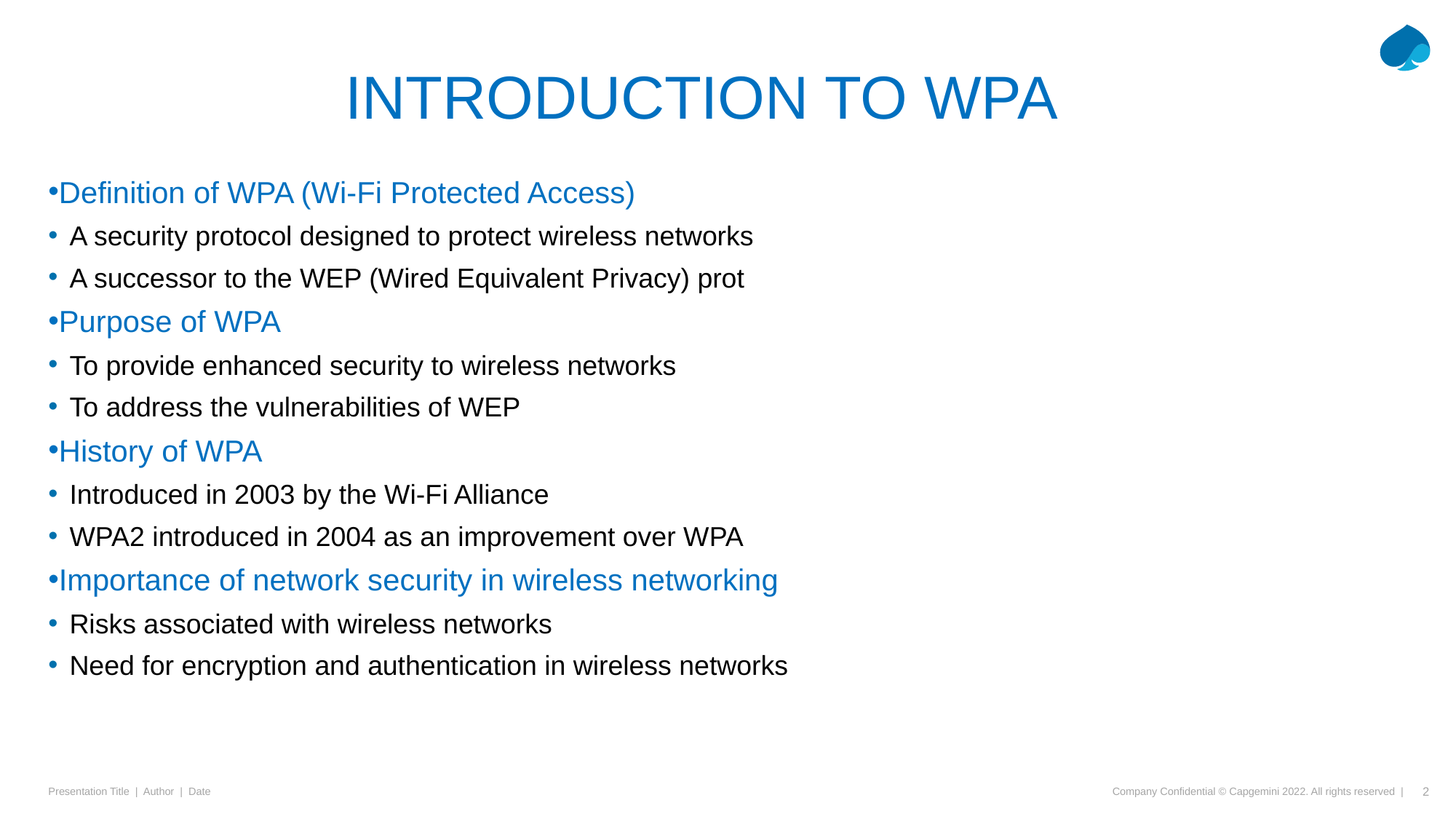

# introduction to WPA
Definition of WPA (Wi-Fi Protected Access)
A security protocol designed to protect wireless networks
A successor to the WEP (Wired Equivalent Privacy) prot
Purpose of WPA
To provide enhanced security to wireless networks
To address the vulnerabilities of WEP
History of WPA
Introduced in 2003 by the Wi-Fi Alliance
WPA2 introduced in 2004 as an improvement over WPA
Importance of network security in wireless networking
Risks associated with wireless networks
Need for encryption and authentication in wireless networks